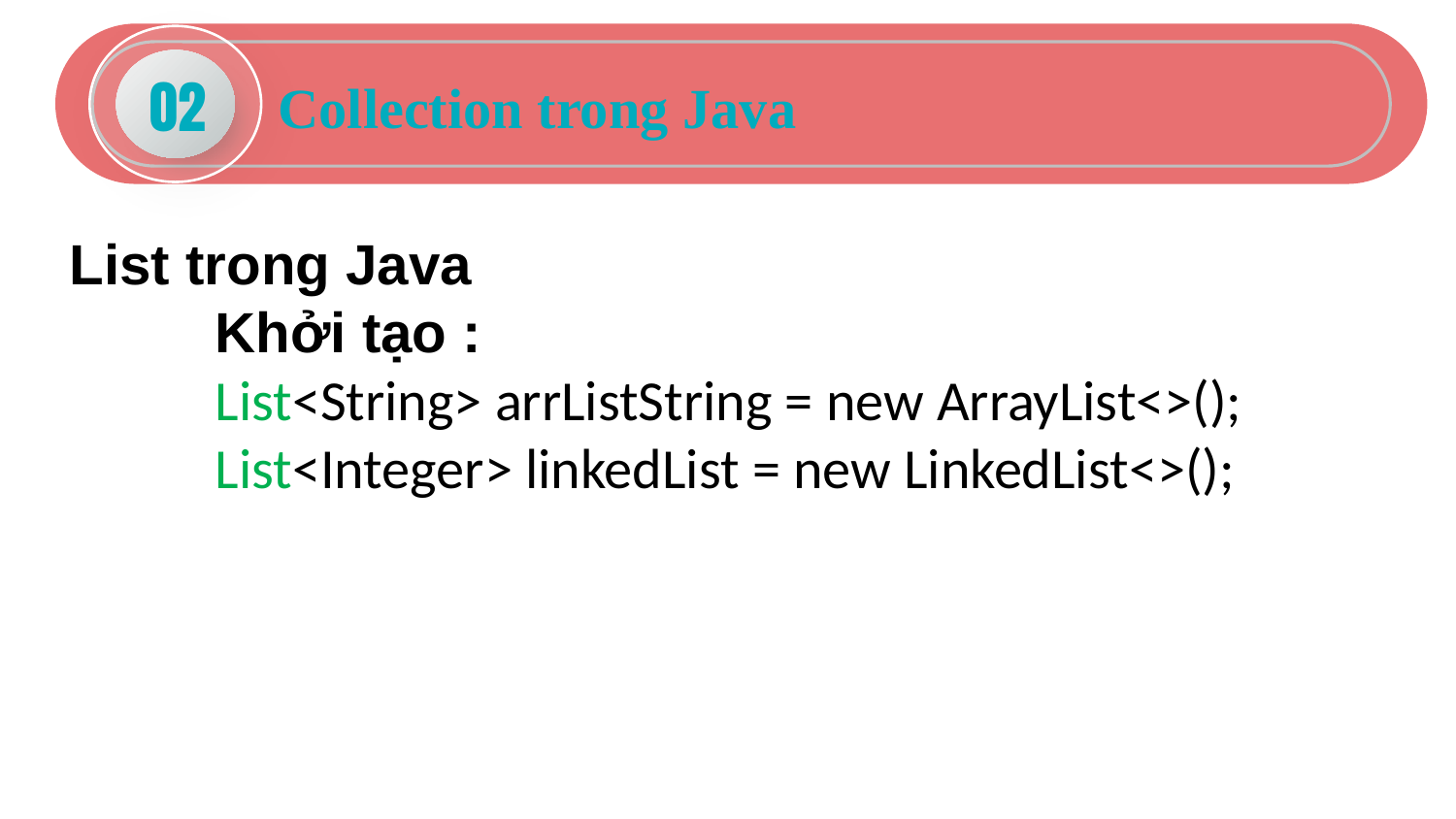

02
Collection trong Java
List trong Java
	Khởi tạo :
	List<String> arrListString = new ArrayList<>();
	List<Integer> linkedList = new LinkedList<>();